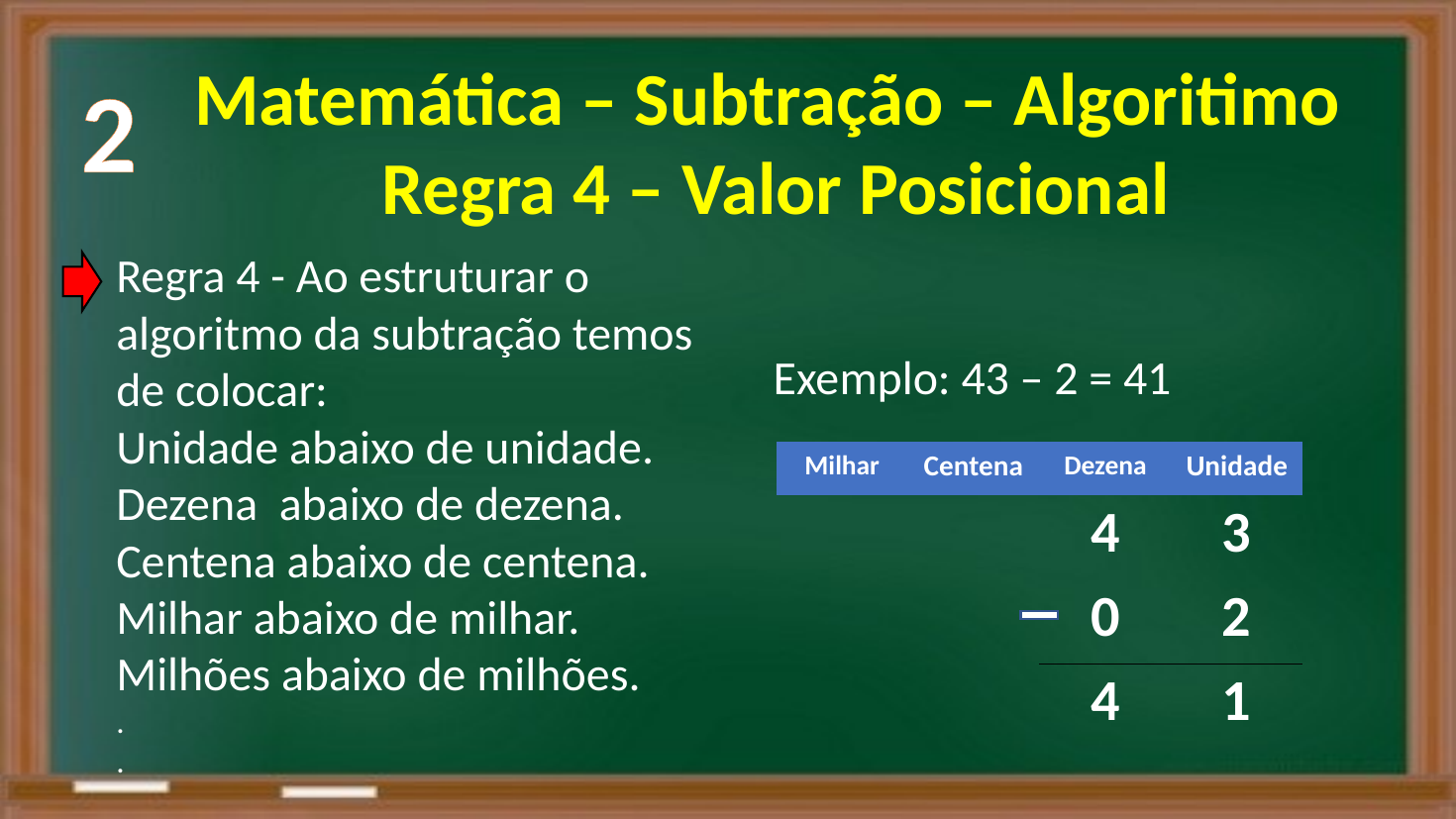

Matemática – Subtração – Algoritimo
Regra 4 – Valor Posicional
2
Regra 4 - Ao estruturar o
algoritmo da subtração temos de colocar:
Unidade abaixo de unidade.
Dezena  abaixo de dezena.
Centena abaixo de centena.
Milhar abaixo de milhar.
Milhões abaixo de milhões.
.
.

Exemplo: 43 – 2 = 41
| Milhar | Centena | Dezena | Unidade |
| --- | --- | --- | --- |
|  |  | 4 | 3 |
|  |  | 0 | 2 |
|  |  | 4 | 1 |